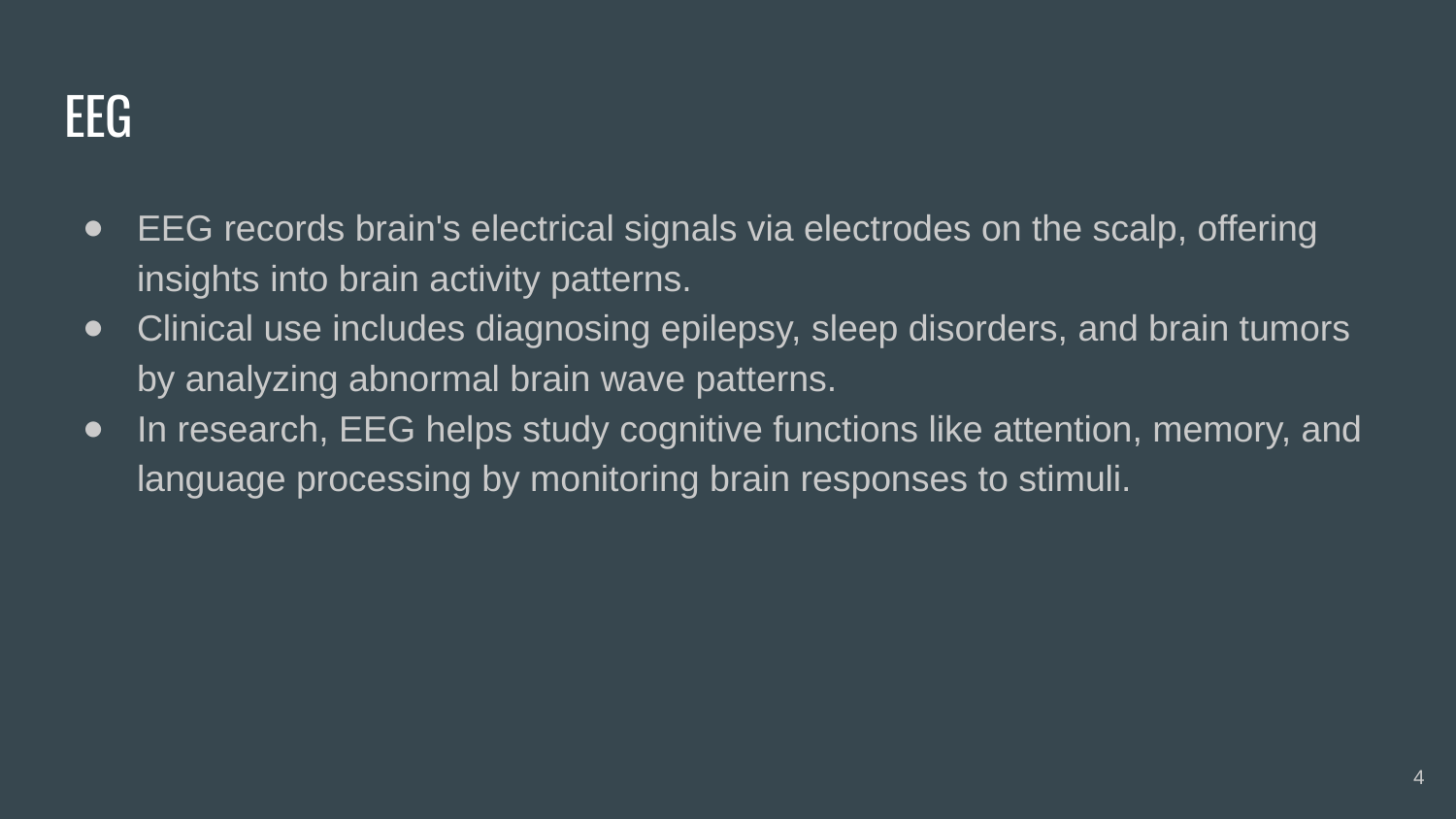

# EEG
EEG records brain's electrical signals via electrodes on the scalp, offering insights into brain activity patterns.
Clinical use includes diagnosing epilepsy, sleep disorders, and brain tumors by analyzing abnormal brain wave patterns.
In research, EEG helps study cognitive functions like attention, memory, and language processing by monitoring brain responses to stimuli.

4